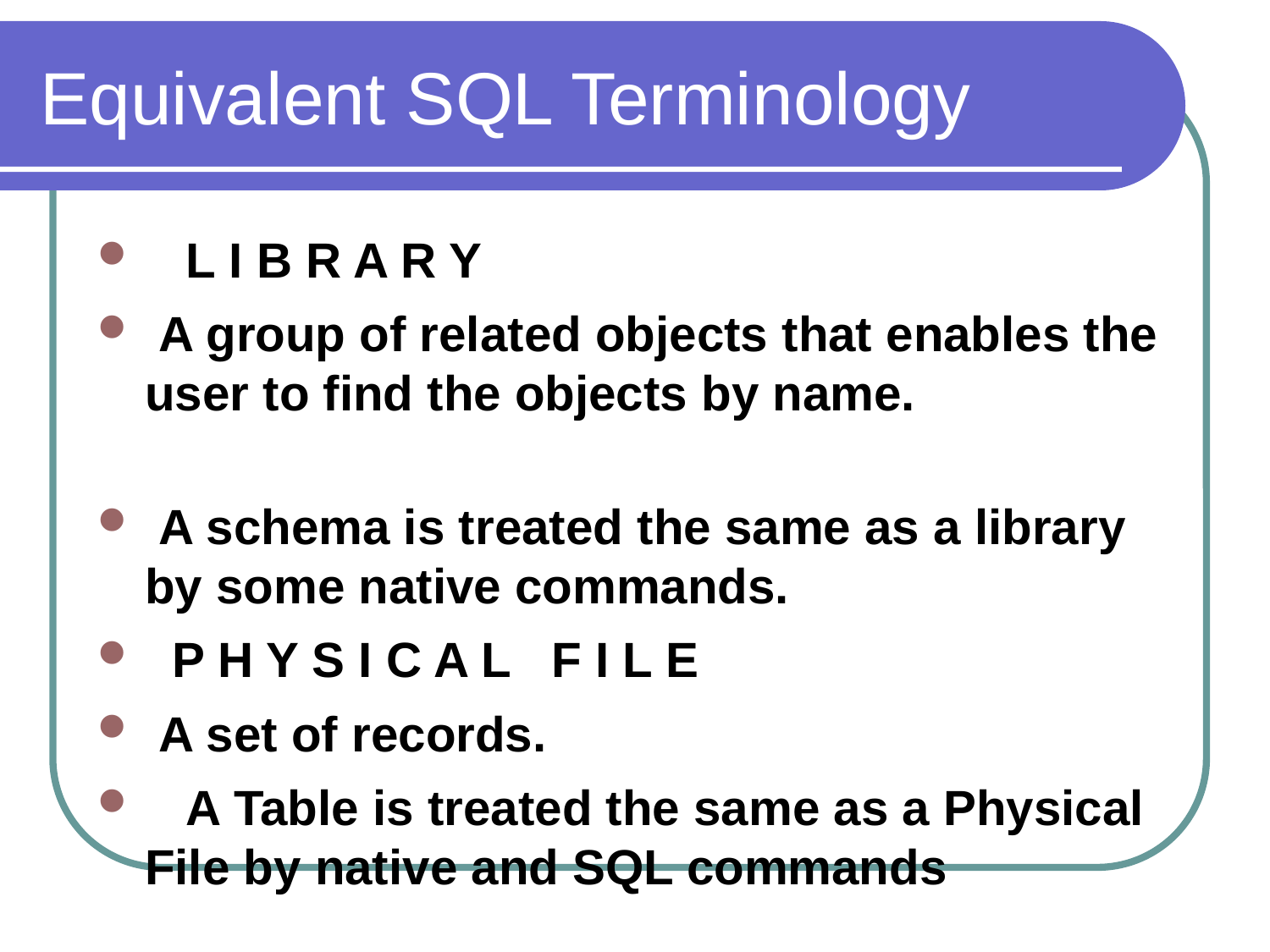

# Equivalent SQL Terminology
   L I B R A R Y
 A group of related objects that enables the user to find the objects by name.
 A schema is treated the same as a library by some native commands.
  P H Y S I C A L   F I L E
 A set of records.
   A Table is treated the same as a Physical File by native and SQL commands